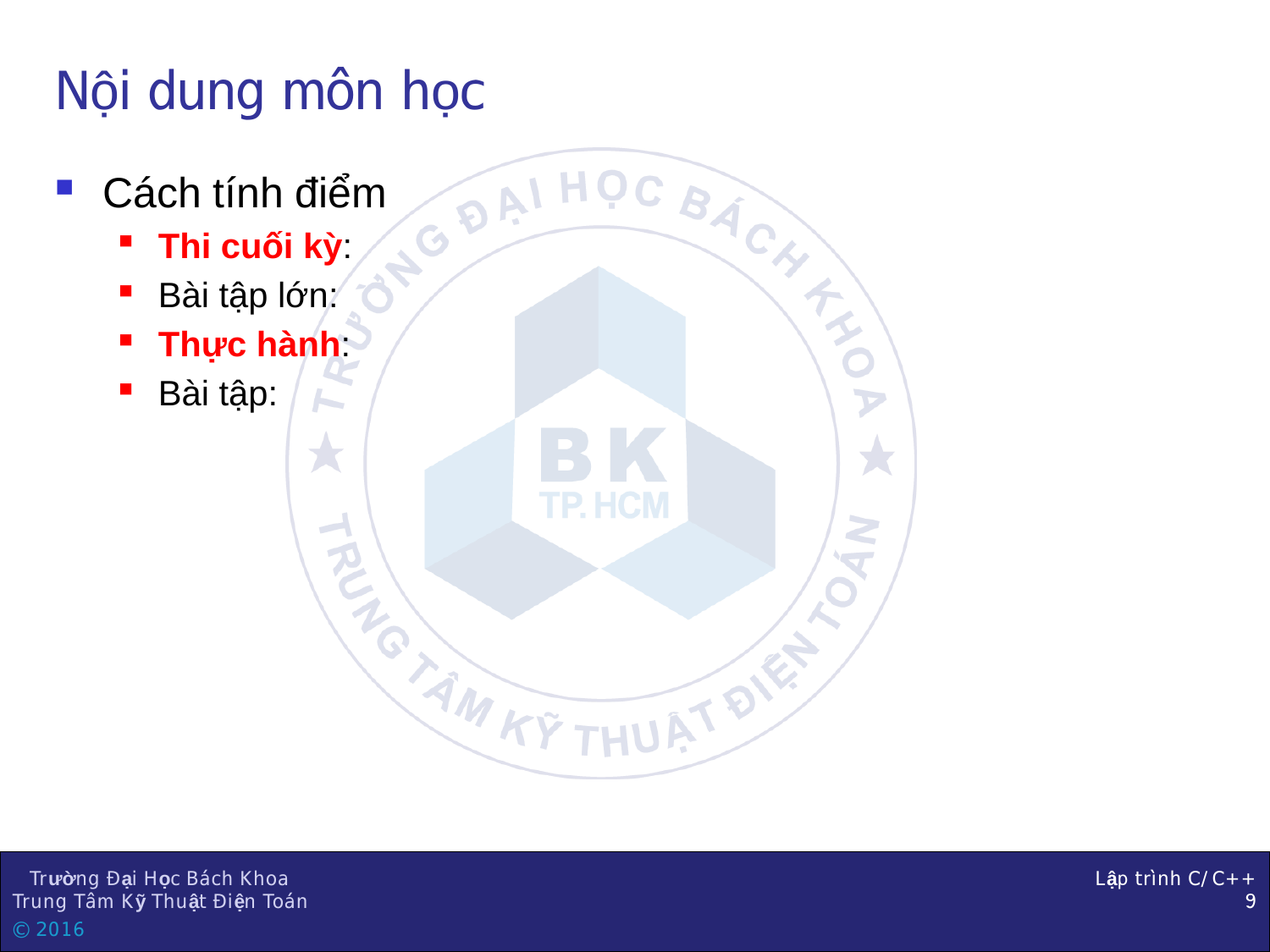

# Nội dung môn học
Cách tính điểm
Thi cuối kỳ:
Bài tập lớn:
Thực hành:
Bài tập: